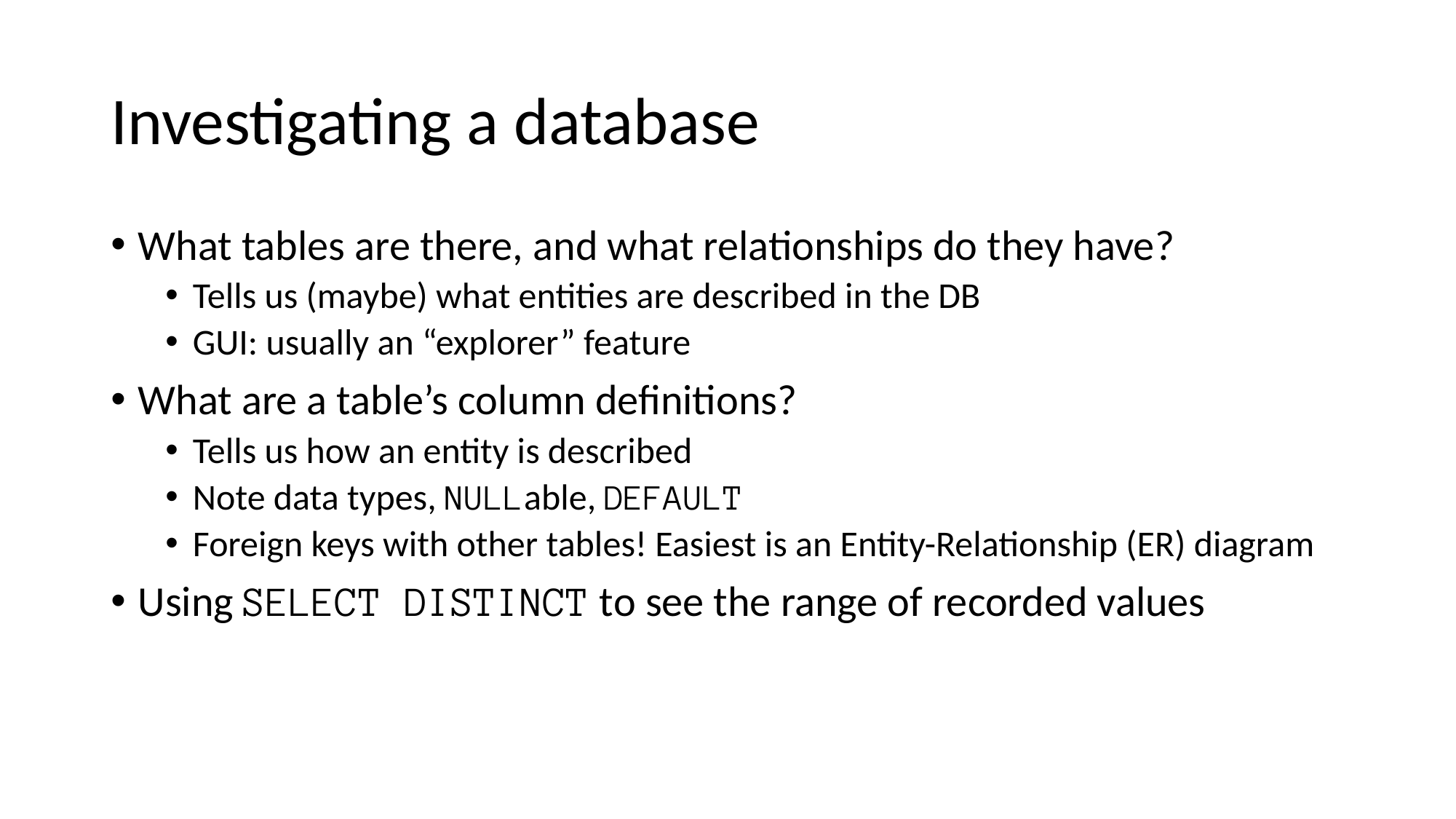

# Investigating a database
What tables are there, and what relationships do they have?
Tells us (maybe) what entities are described in the DB
GUI: usually an “explorer” feature
What are a table’s column definitions?
Tells us how an entity is described
Note data types, NULLable, DEFAULT
Foreign keys with other tables! Easiest is an Entity-Relationship (ER) diagram
Using SELECT DISTINCT to see the range of recorded values